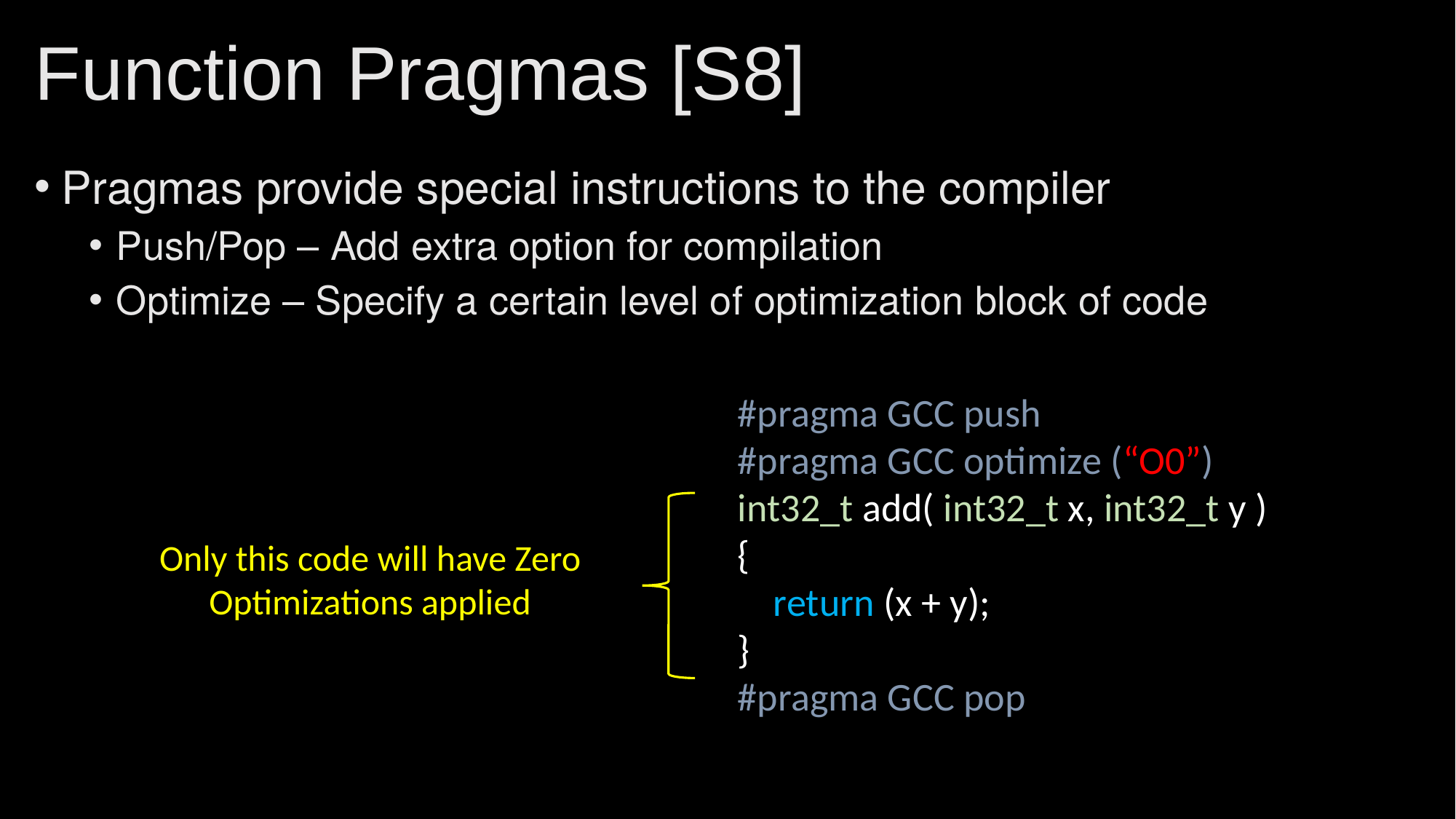

# Function Pragmas [S8]
Pragmas provide special instructions to the compiler
Push/Pop – Add extra option for compilation
Optimize – Specify a certain level of optimization block of code
#pragma GCC push
#pragma GCC optimize (“O0”)
int32_t add( int32_t x, int32_t y )
{
    return (x + y);
}
#pragma GCC pop

Only this code will have Zero Optimizations applied